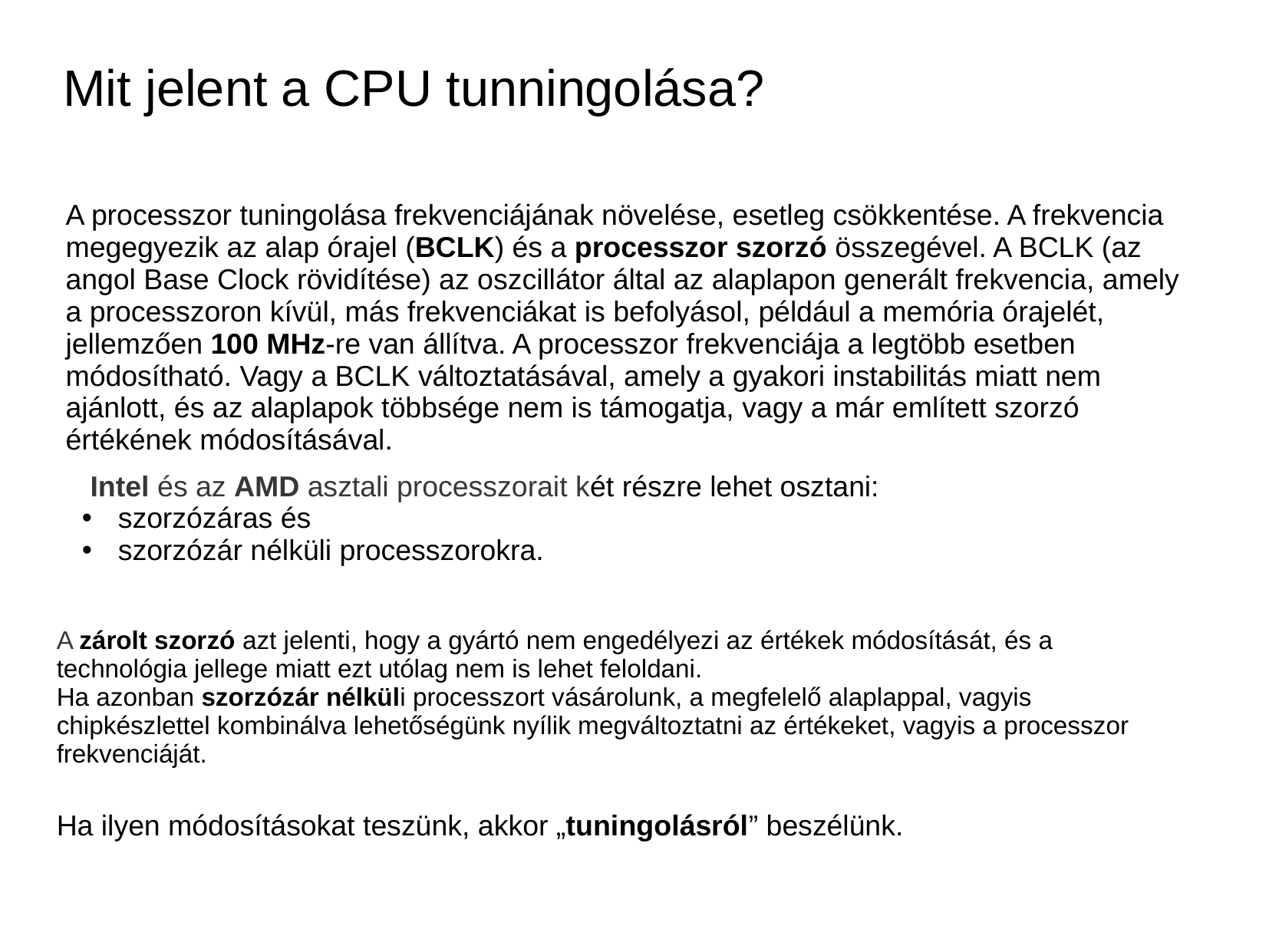

# Mit jelent a CPU tunningolása?
A processzor tuningolása frekvenciájának növelése, esetleg csökkentése. A frekvencia megegyezik az alap órajel (BCLK) és a processzor szorzó összegével. A BCLK (az angol Base Clock rövidítése) az oszcillátor által az alaplapon generált frekvencia, amely a processzoron kívül, más frekvenciákat is befolyásol, például a memória órajelét, jellemzően 100 MHz-re van állítva. A processzor frekvenciája a legtöbb esetben módosítható. Vagy a BCLK változtatásával, amely a gyakori instabilitás miatt nem ajánlott, és az alaplapok többsége nem is támogatja, vagy a már említett szorzó értékének módosításával.
 Intel és az AMD asztali processzorait két részre lehet osztani:
szorzózáras és
szorzózár nélküli processzorokra.
A zárolt szorzó azt jelenti, hogy a gyártó nem engedélyezi az értékek módosítását, és a technológia jellege miatt ezt utólag nem is lehet feloldani.
Ha azonban szorzózár nélküli processzort vásárolunk, a megfelelő alaplappal, vagyis chipkészlettel kombinálva lehetőségünk nyílik megváltoztatni az értékeket, vagyis a processzor frekvenciáját.
Ha ilyen módosításokat teszünk, akkor „tuningolásról” beszélünk.